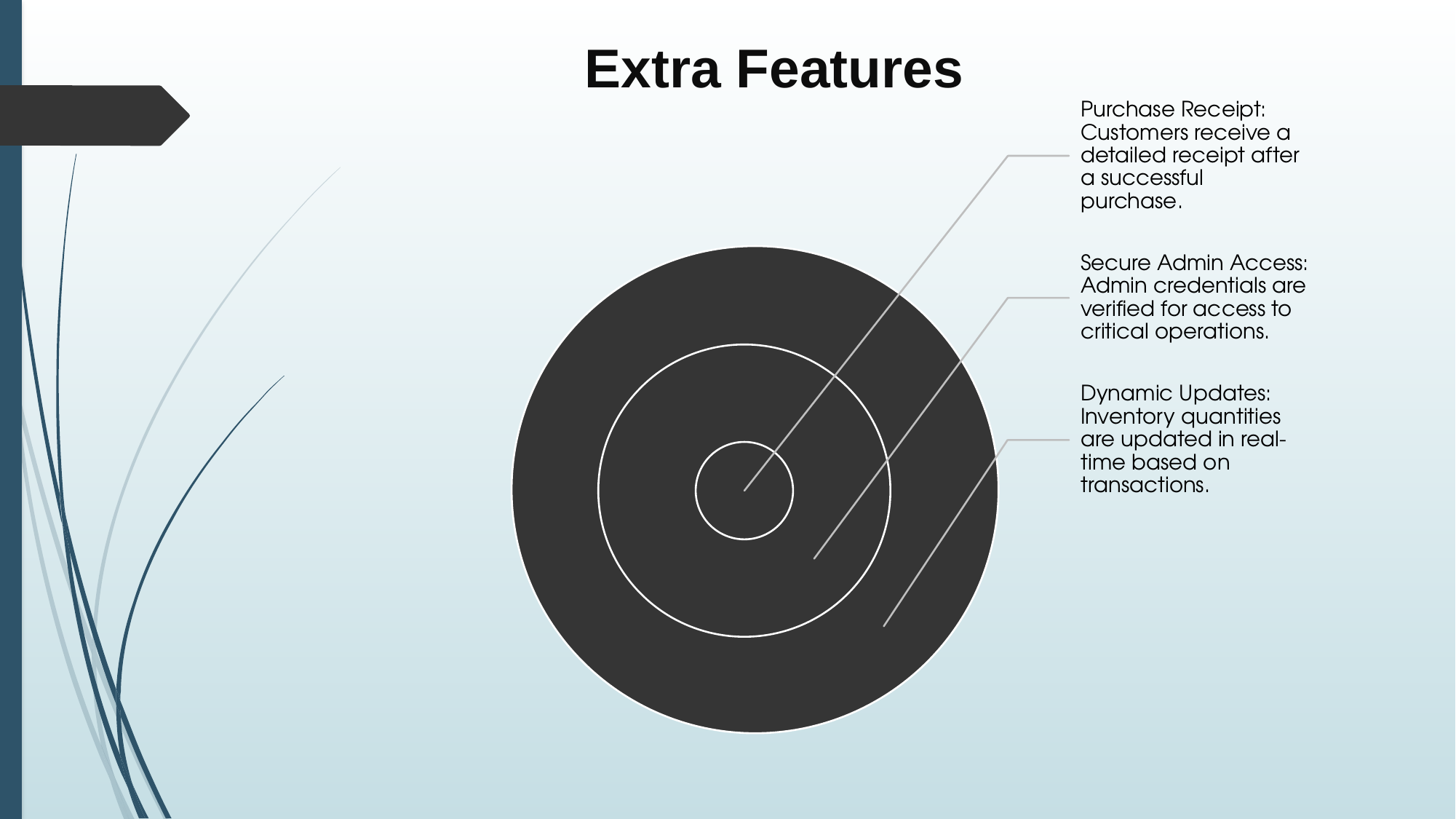

Extra Features

Purchase Receipt: Customers receive a detailed receipt after a successful purchase.
Secure Admin Access: Admin credentials are verified for access to critical operations.
Dynamic Updates: Inventory quantities are updated in real-time based on transactions.